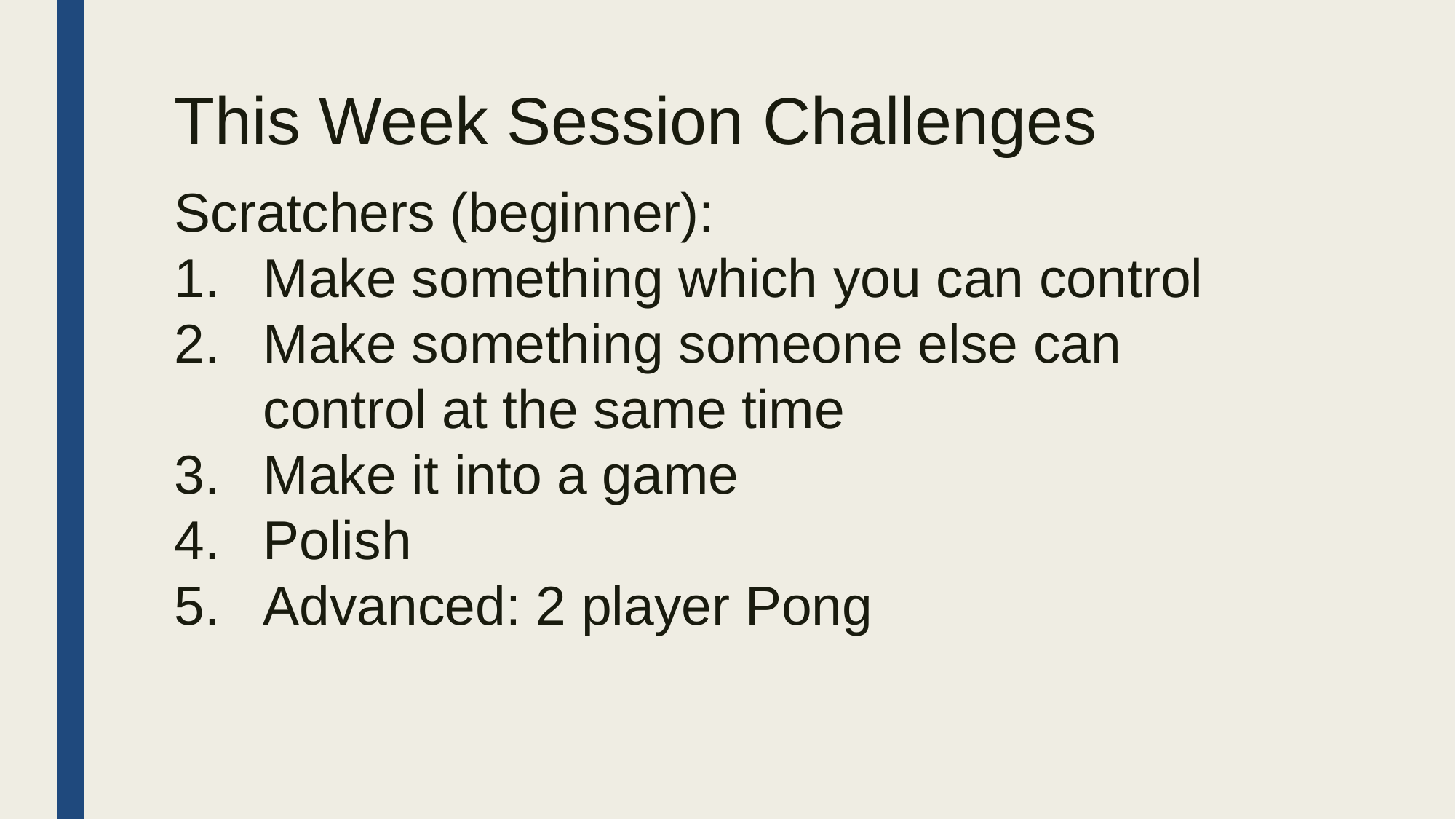

This Week Session Challenges
Scratchers (beginner):
Make something which you can control
Make something someone else can control at the same time
Make it into a game
Polish
Advanced: 2 player Pong